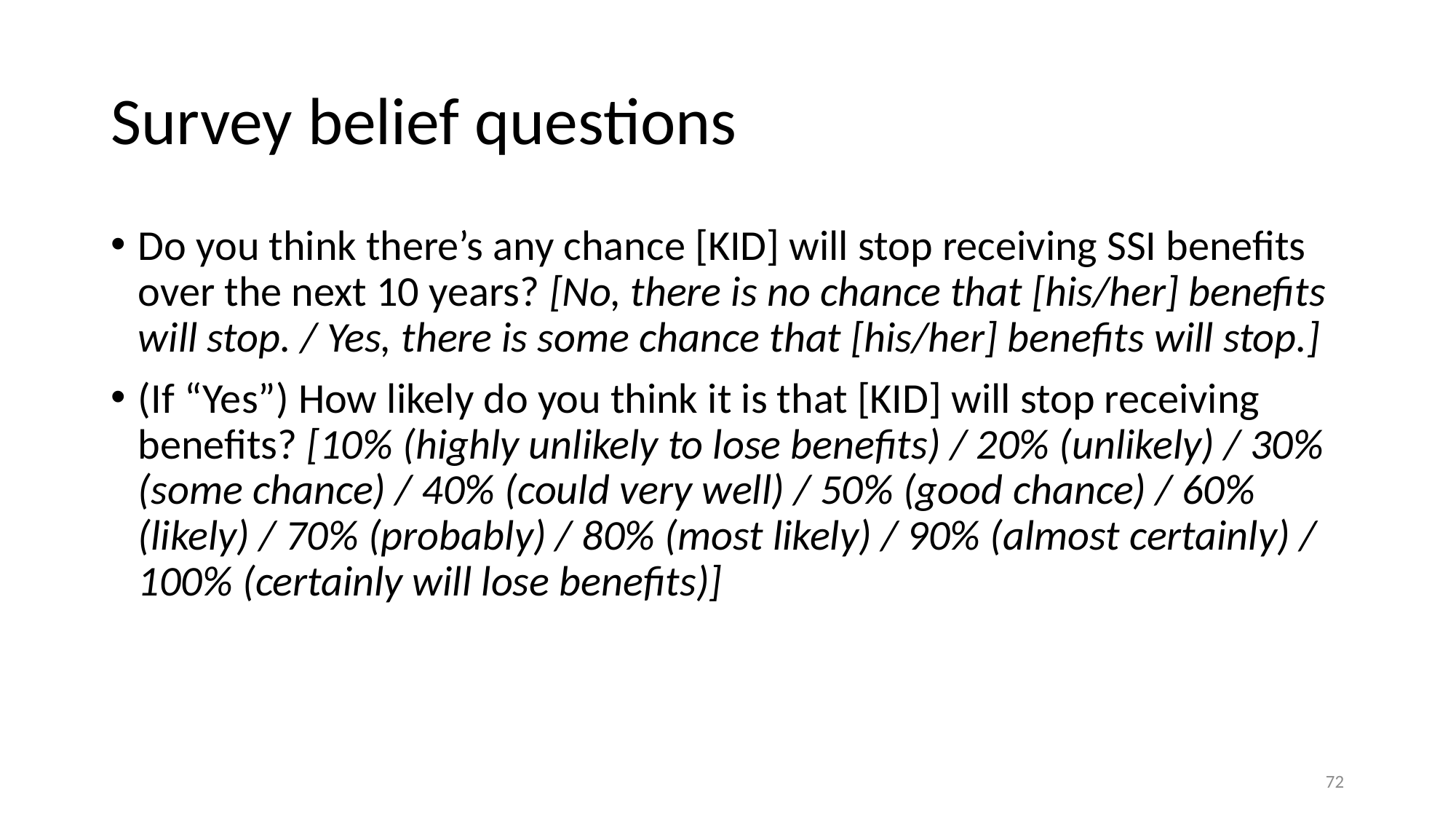

# Survey belief questions
Do you think there’s any chance [KID] will stop receiving SSI benefits over the next 10 years? [No, there is no chance that [his/her] benefits will stop. / Yes, there is some chance that [his/her] benefits will stop.]
(If “Yes”) How likely do you think it is that [KID] will stop receiving benefits? [10% (highly unlikely to lose benefits) / 20% (unlikely) / 30% (some chance) / 40% (could very well) / 50% (good chance) / 60% (likely) / 70% (probably) / 80% (most likely) / 90% (almost certainly) / 100% (certainly will lose benefits)]
72